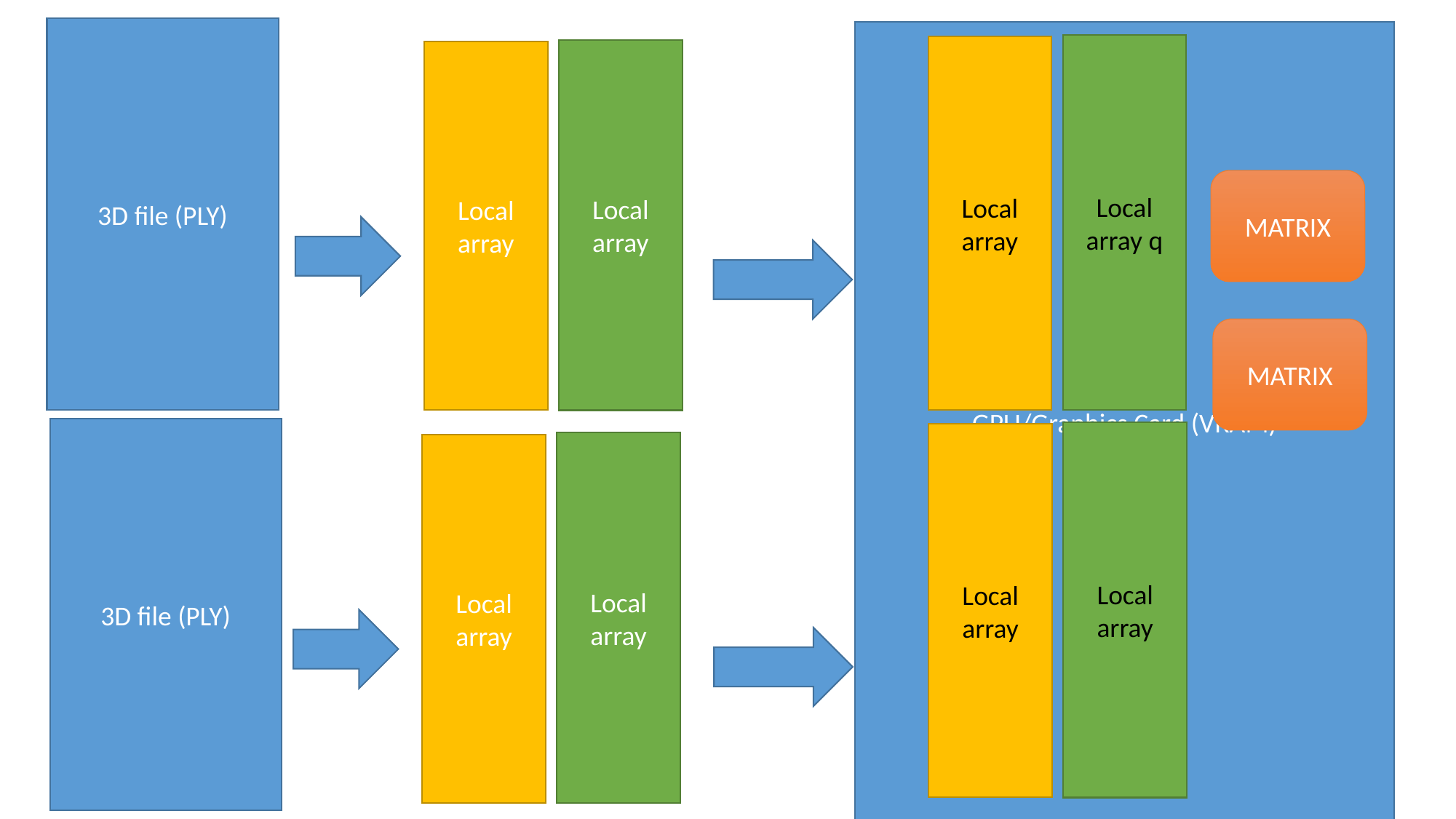

3D file (PLY)
GPU/Graphics Card (VRAM)
Local array q
Local array
Local array
Local array
MATRIX

MATRIX
3D file (PLY)
Local array
Local array
Local array
Local array